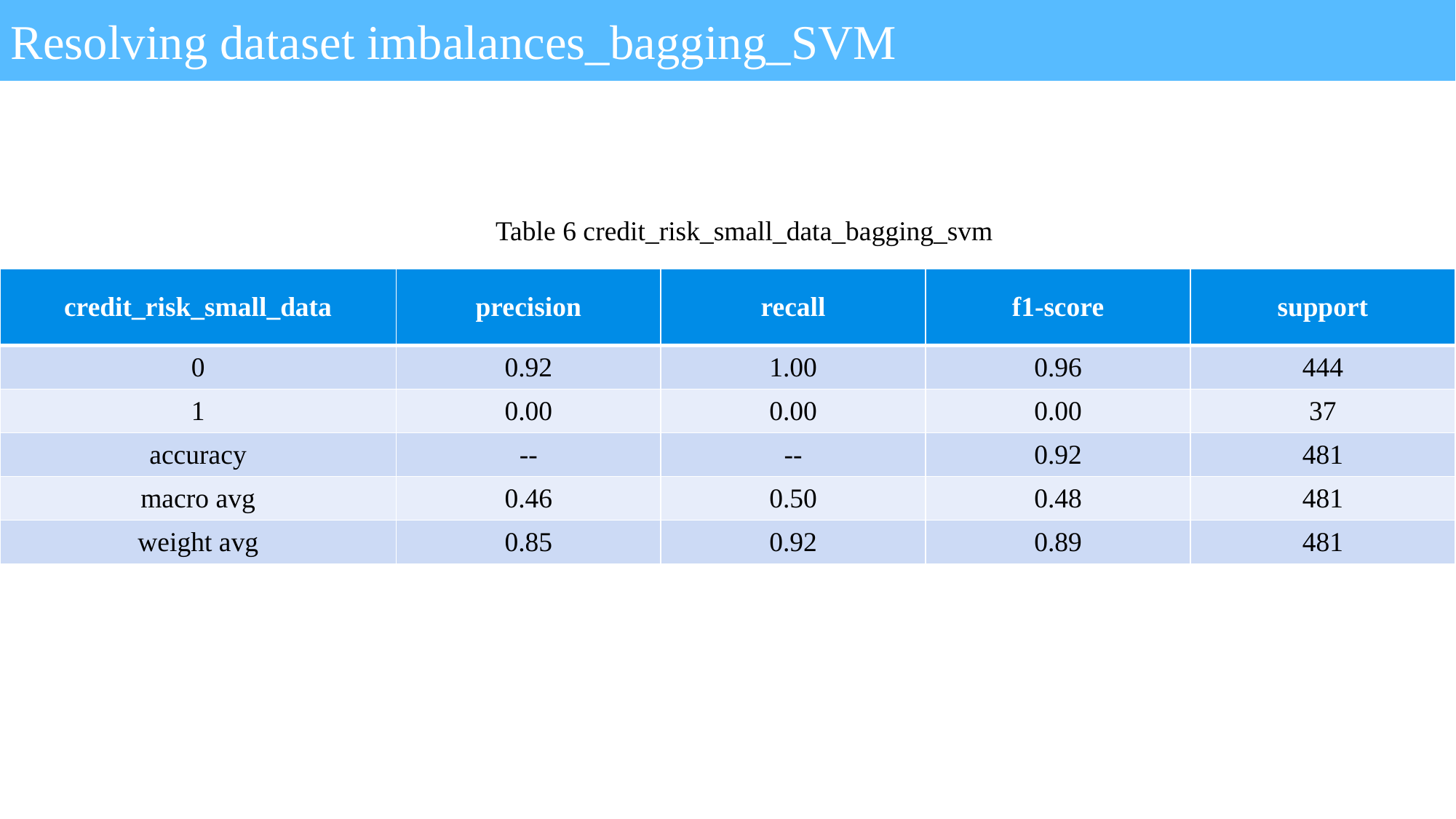

Resolving dataset imbalances_bagging_SVM
Table 6 credit_risk_small_data_bagging_svm
| credit\_risk\_small\_data | precision | recall | f1-score | support |
| --- | --- | --- | --- | --- |
| 0 | 0.92 | 1.00 | 0.96 | 444 |
| 1 | 0.00 | 0.00 | 0.00 | 37 |
| accuracy | -- | -- | 0.92 | 481 |
| macro avg | 0.46 | 0.50 | 0.48 | 481 |
| weight avg | 0.85 | 0.92 | 0.89 | 481 |